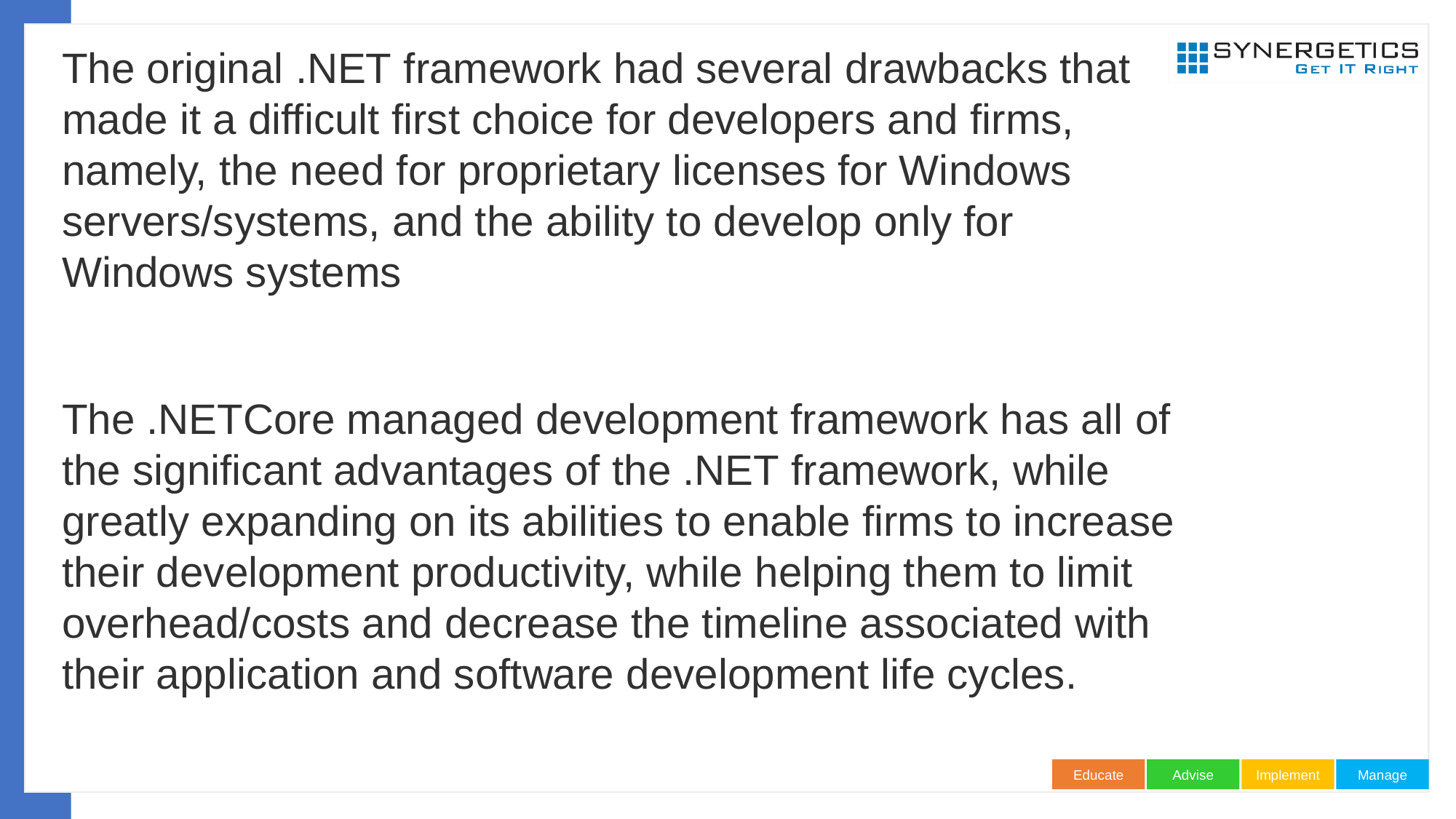

The original .NET framework had several drawbacks that made it a difficult first choice for developers and firms, namely, the need for proprietary licenses for Windows servers/systems, and the ability to develop only for Windows systems
The .NETCore managed development framework has all of the significant advantages of the .NET framework, while greatly expanding on its abilities to enable firms to increase their development productivity, while helping them to limit overhead/costs and decrease the timeline associated with their application and software development life cycles.